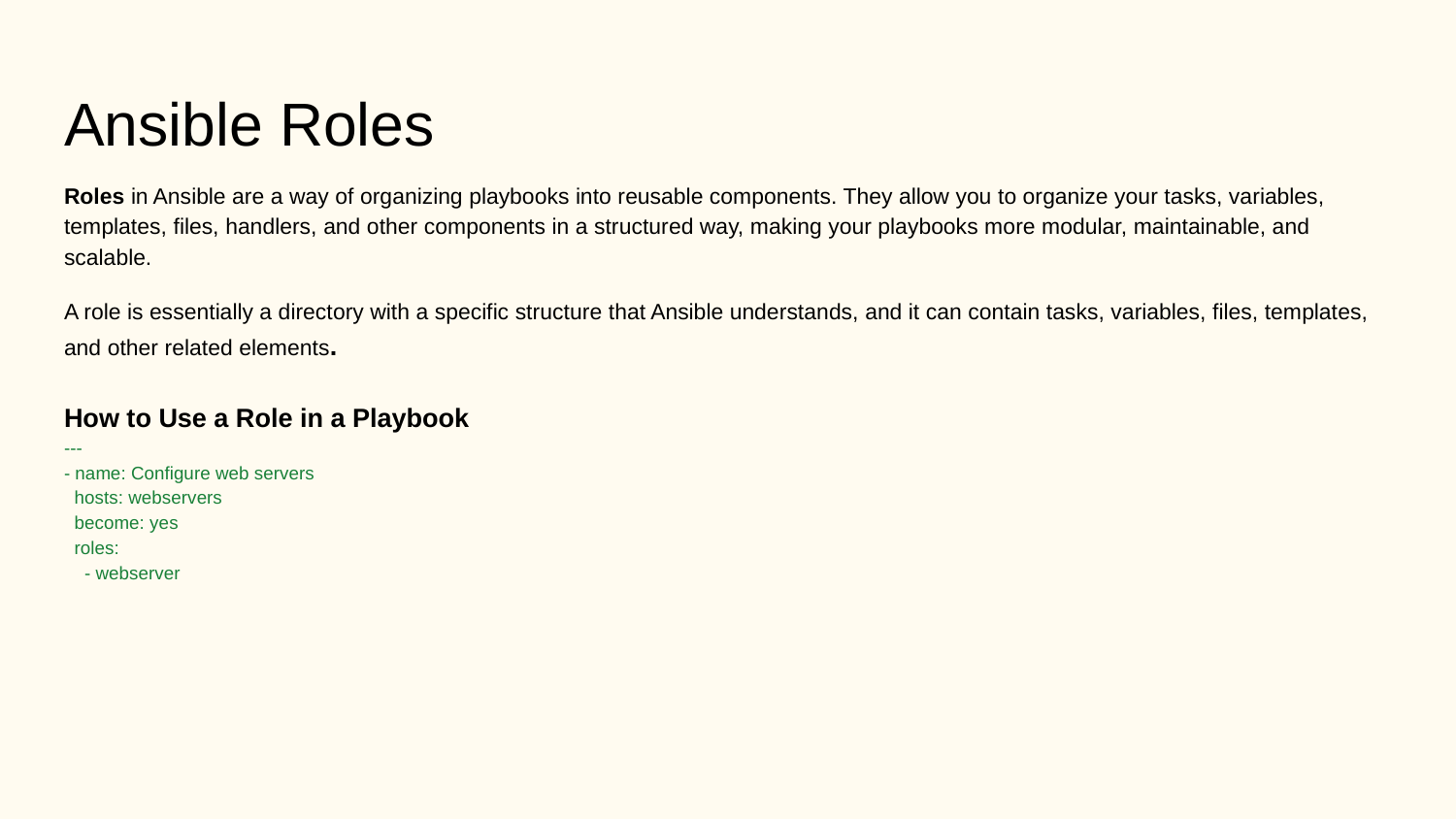

# Ansible Roles
Roles in Ansible are a way of organizing playbooks into reusable components. They allow you to organize your tasks, variables, templates, files, handlers, and other components in a structured way, making your playbooks more modular, maintainable, and scalable.
A role is essentially a directory with a specific structure that Ansible understands, and it can contain tasks, variables, files, templates, and other related elements.
How to Use a Role in a Playbook
---
- name: Configure web servers
  hosts: webservers
  become: yes
  roles:
    - webserver